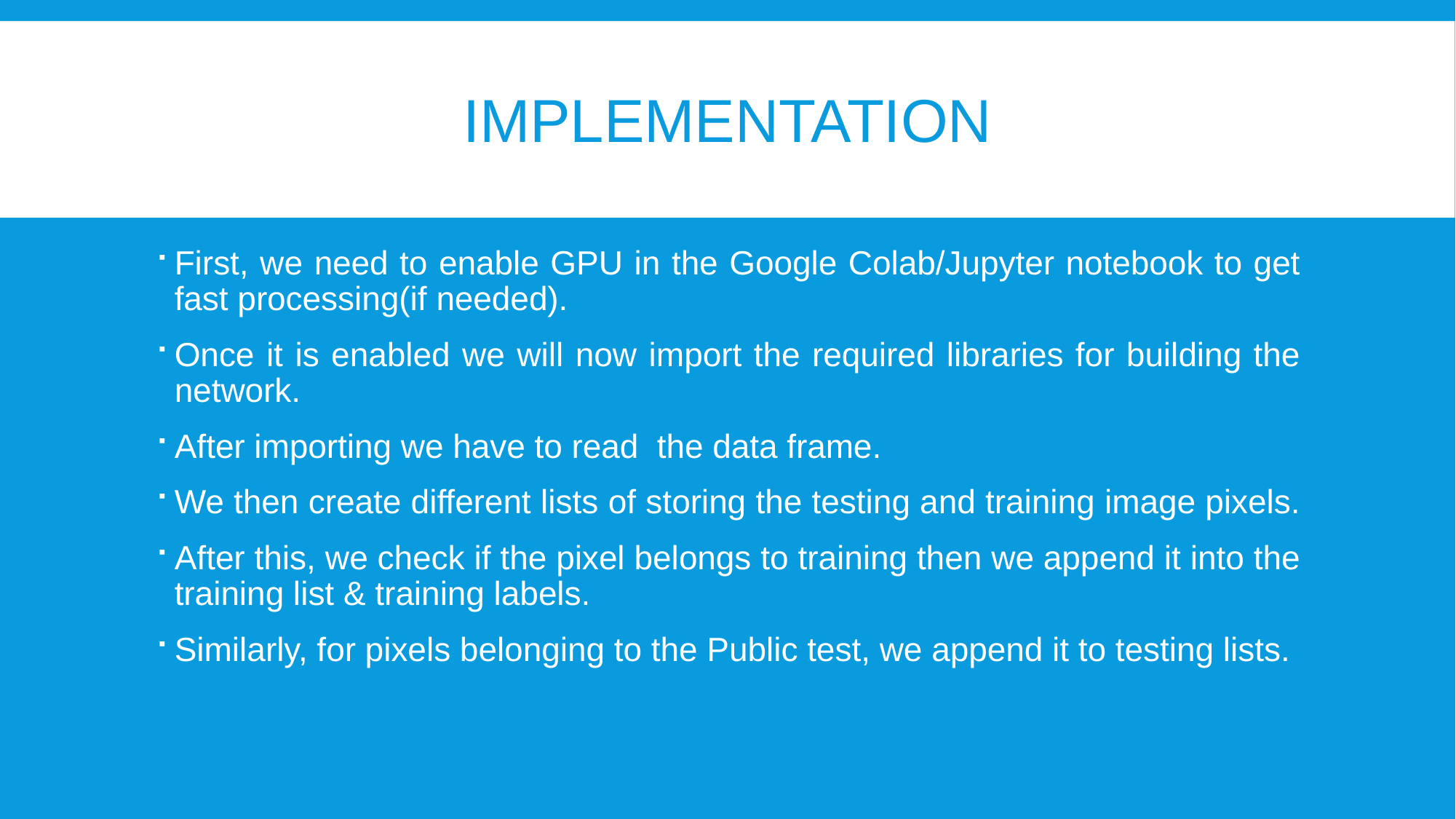

# IMPLEMENTATION
First, we need to enable GPU in the Google Colab/Jupyter notebook to get fast processing(if needed).
Once it is enabled we will now import the required libraries for building the network.
After importing we have to read  the data frame.
We then create different lists of storing the testing and training image pixels.
After this, we check if the pixel belongs to training then we append it into the training list & training labels.
Similarly, for pixels belonging to the Public test, we append it to testing lists.